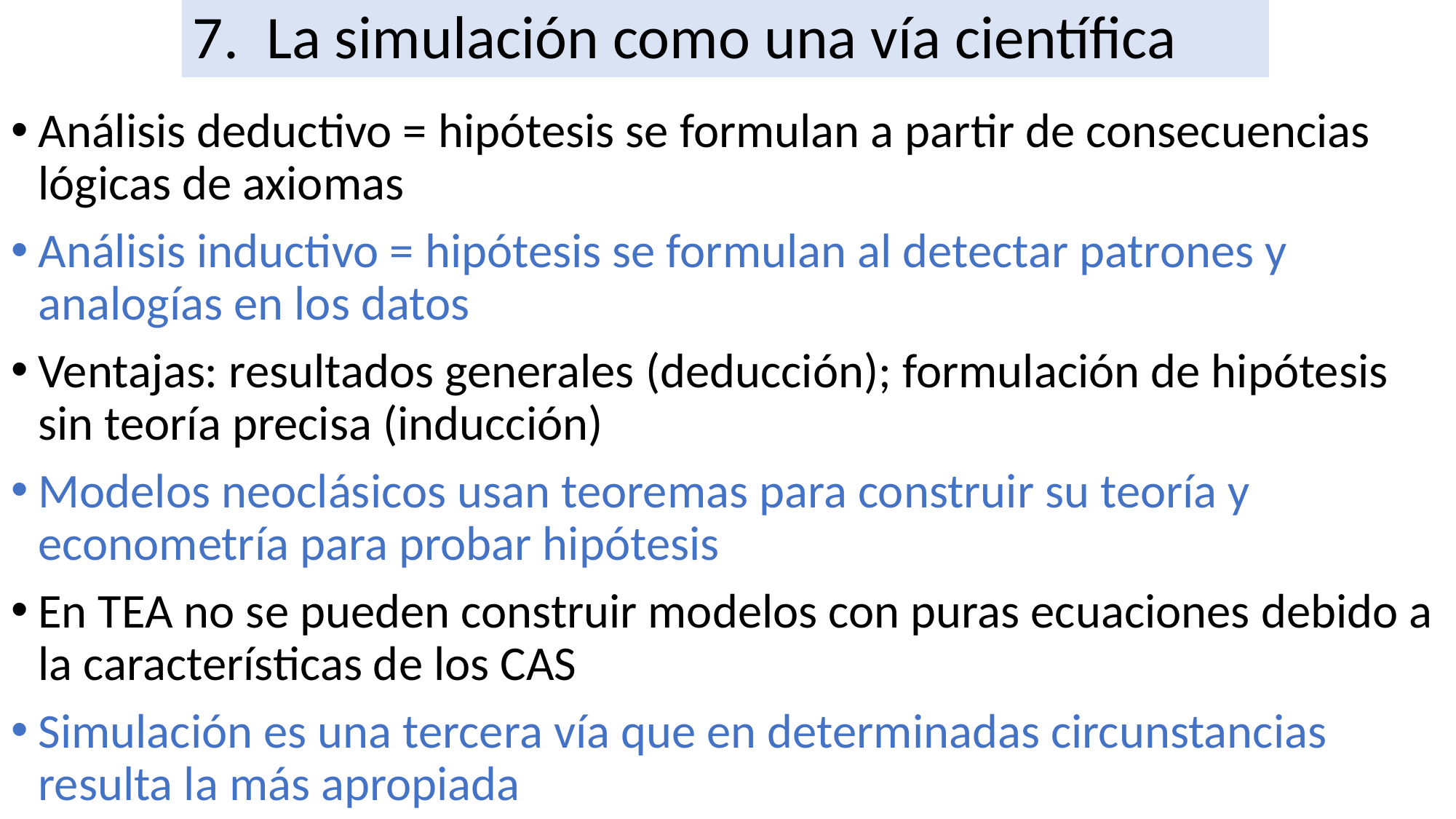

# 7.  La simulación como una vía científica
Análisis deductivo = hipótesis se formulan a partir de consecuencias lógicas de axiomas
Análisis inductivo = hipótesis se formulan al detectar patrones y analogías en los datos
Ventajas: resultados generales (deducción); formulación de hipótesis sin teoría precisa (inducción)
Modelos neoclásicos usan teoremas para construir su teoría y econometría para probar hipótesis
En TEA no se pueden construir modelos con puras ecuaciones debido a la características de los CAS
Simulación es una tercera vía que en determinadas circunstancias resulta la más apropiada